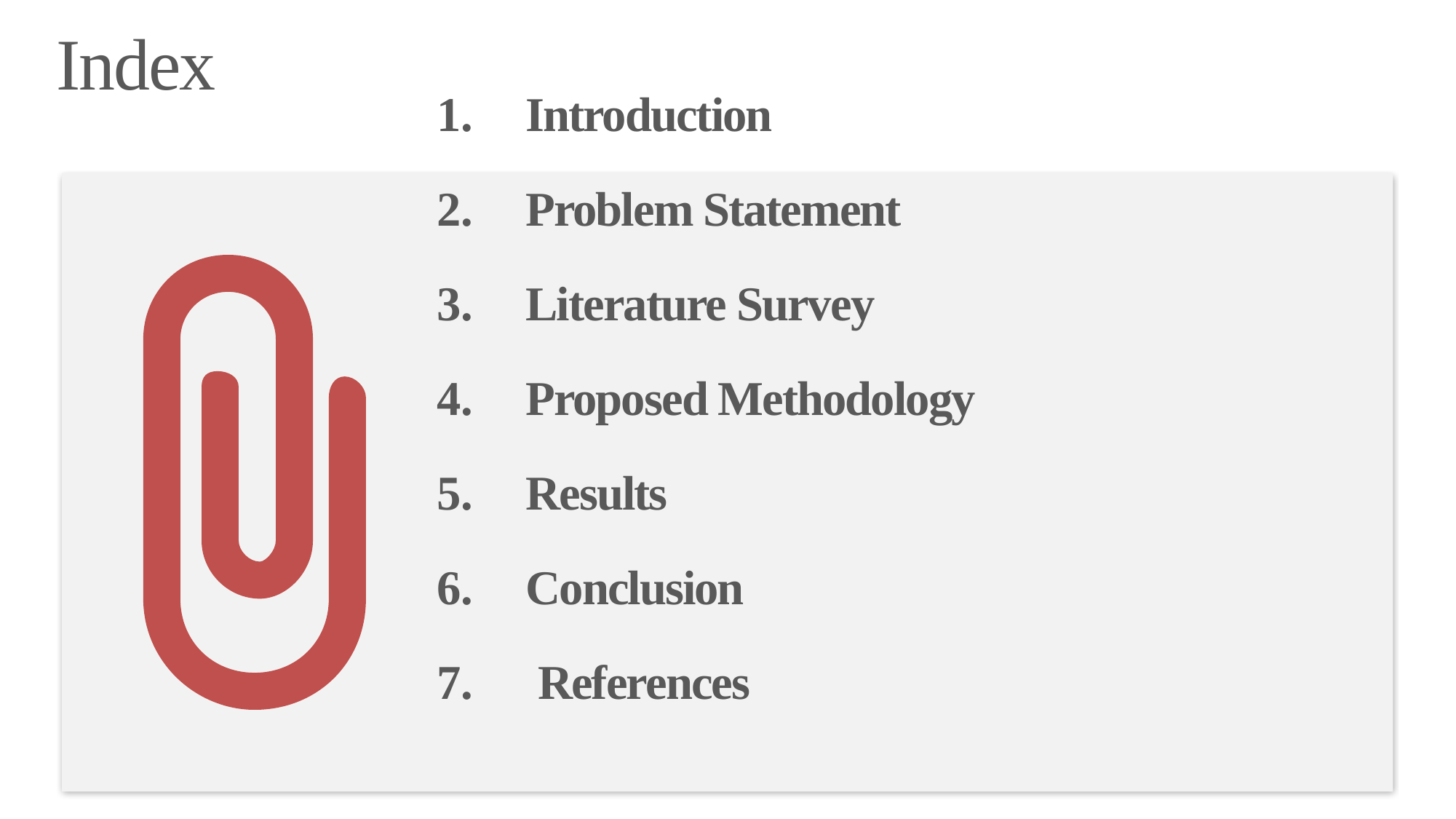

# Index
Introduction
Problem Statement
Literature Survey
Proposed Methodology
Results
Conclusion
 References